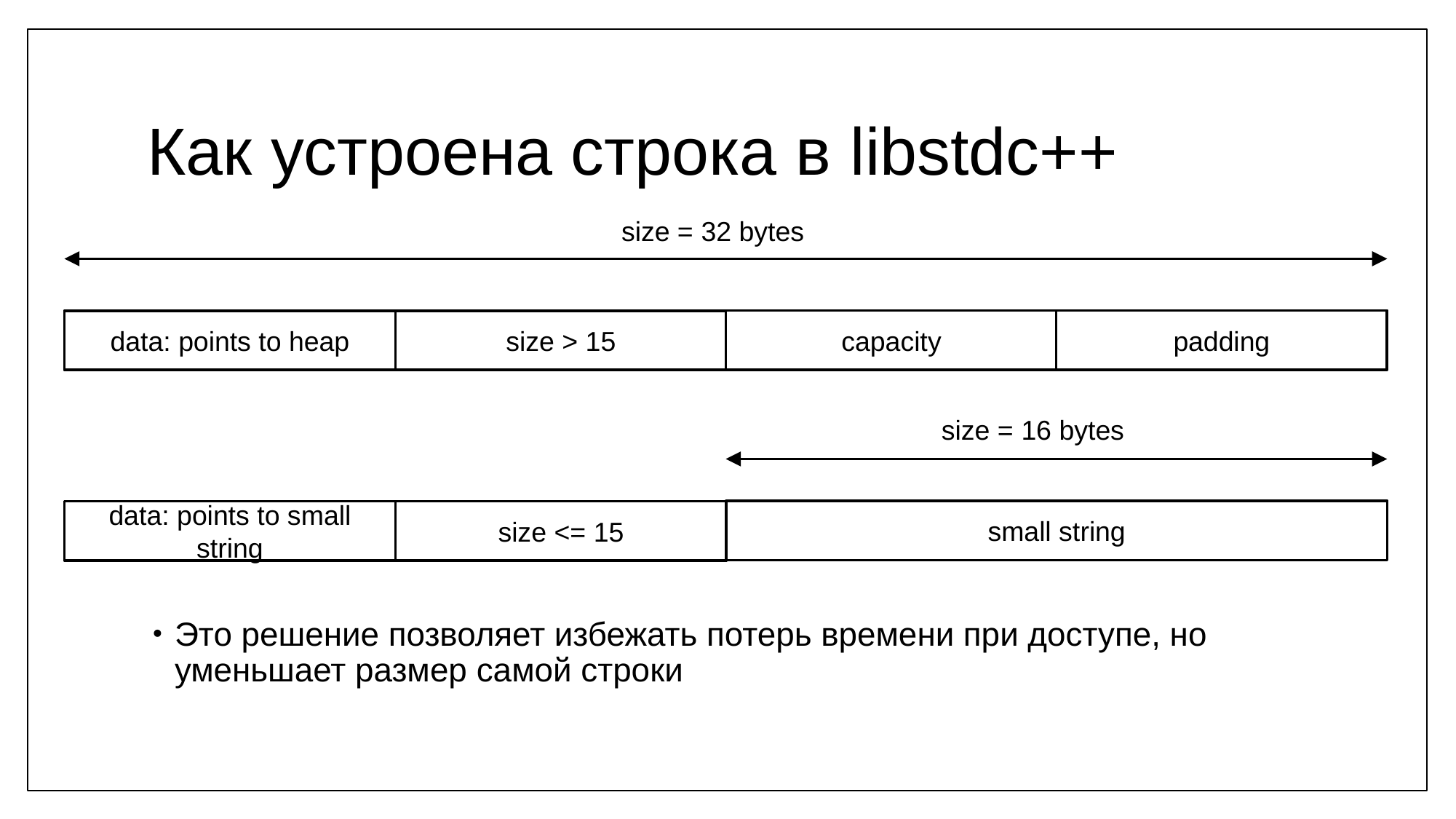

# Как устроена строка в libstdc++
size = 32 bytes
capacity
padding
size > 15
data: points to heap
size = 16 bytes
small string
size <= 15
data: points to small string
Это решение позволяет избежать потерь времени при доступе, но уменьшает размер самой строки